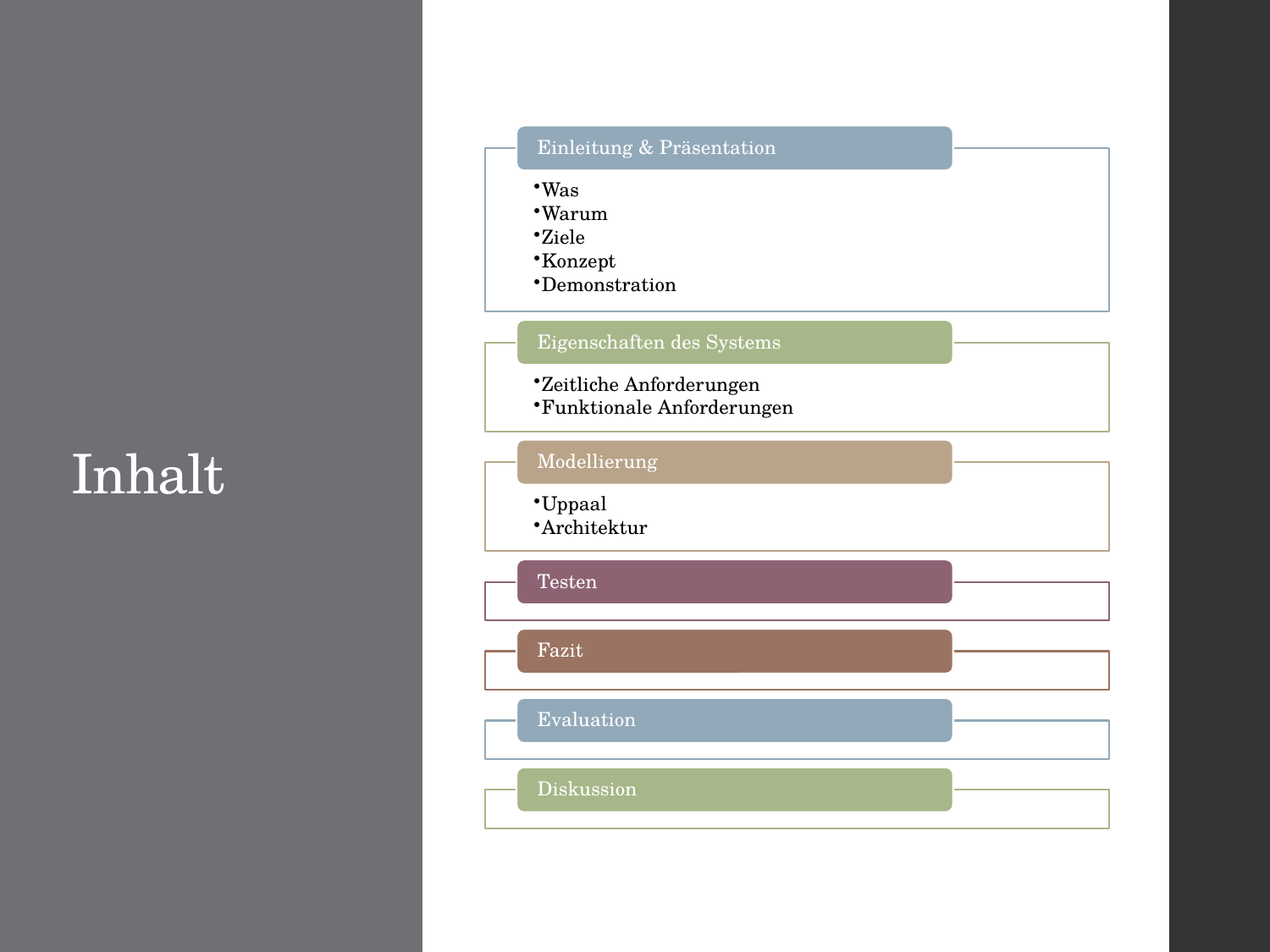

Was
Warum
Ziele
Konzept
Demonstration
Einleitung & Präsentation
Zeitliche Anforderungen
Funktionale Anforderungen
Eigenschaften des Systems
Uppaal
Architektur
Modellierung
Testen
Fazit
Evaluation
Diskussion
# Inhalt